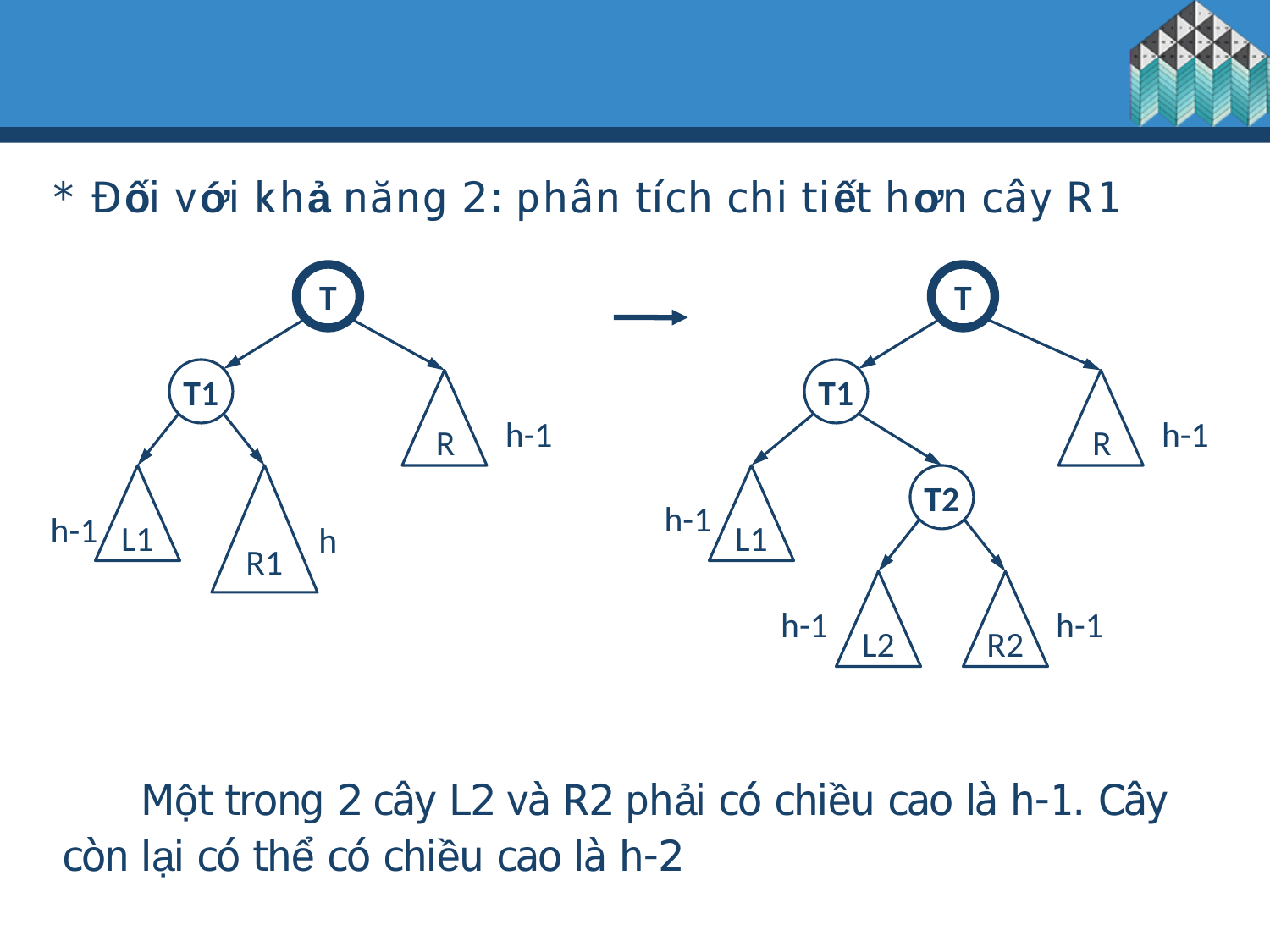

* Đối với khả năng 2: phân tích chi tiết hơn cây R1
T
T
T1
R
h-1
L1
T2
h-1
L2
R2
h-1
h-1
T1
R
h-1
L1
R1
h-1
h
Một trong 2 cây L2 và R2 phải có chiều cao là h-1. Cây còn lại có thể có chiều cao là h-2